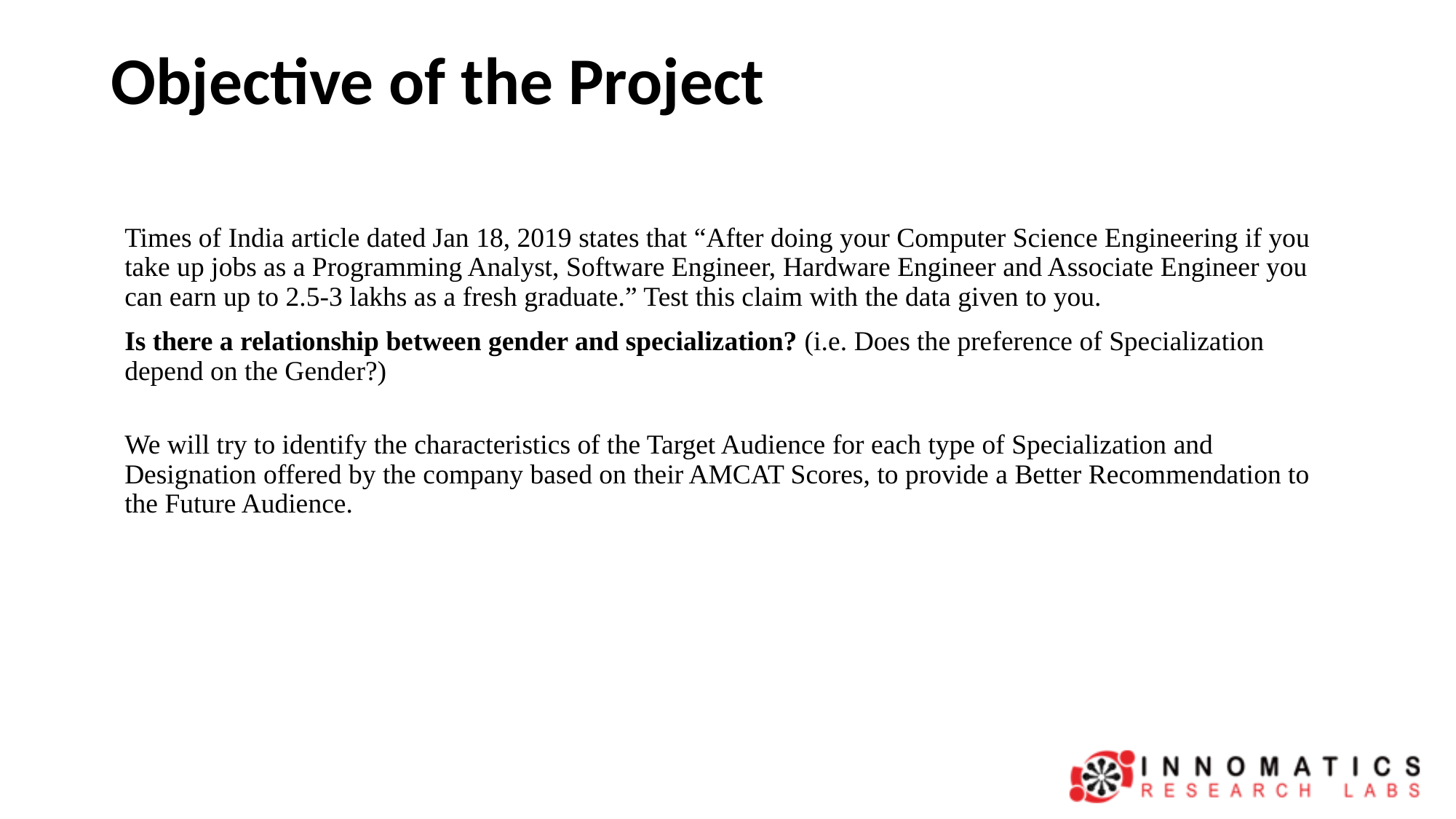

# Objective of the Project
Times of India article dated Jan 18, 2019 states that “After doing your Computer Science Engineering if you take up jobs as a Programming Analyst, Software Engineer, Hardware Engineer and Associate Engineer you can earn up to 2.5-3 lakhs as a fresh graduate.” Test this claim with the data given to you.
Is there a relationship between gender and specialization? (i.e. Does the preference of Specialization depend on the Gender?)
We will try to identify the characteristics of the Target Audience for each type of Specialization and Designation offered by the company based on their AMCAT Scores, to provide a Better Recommendation to the Future Audience.